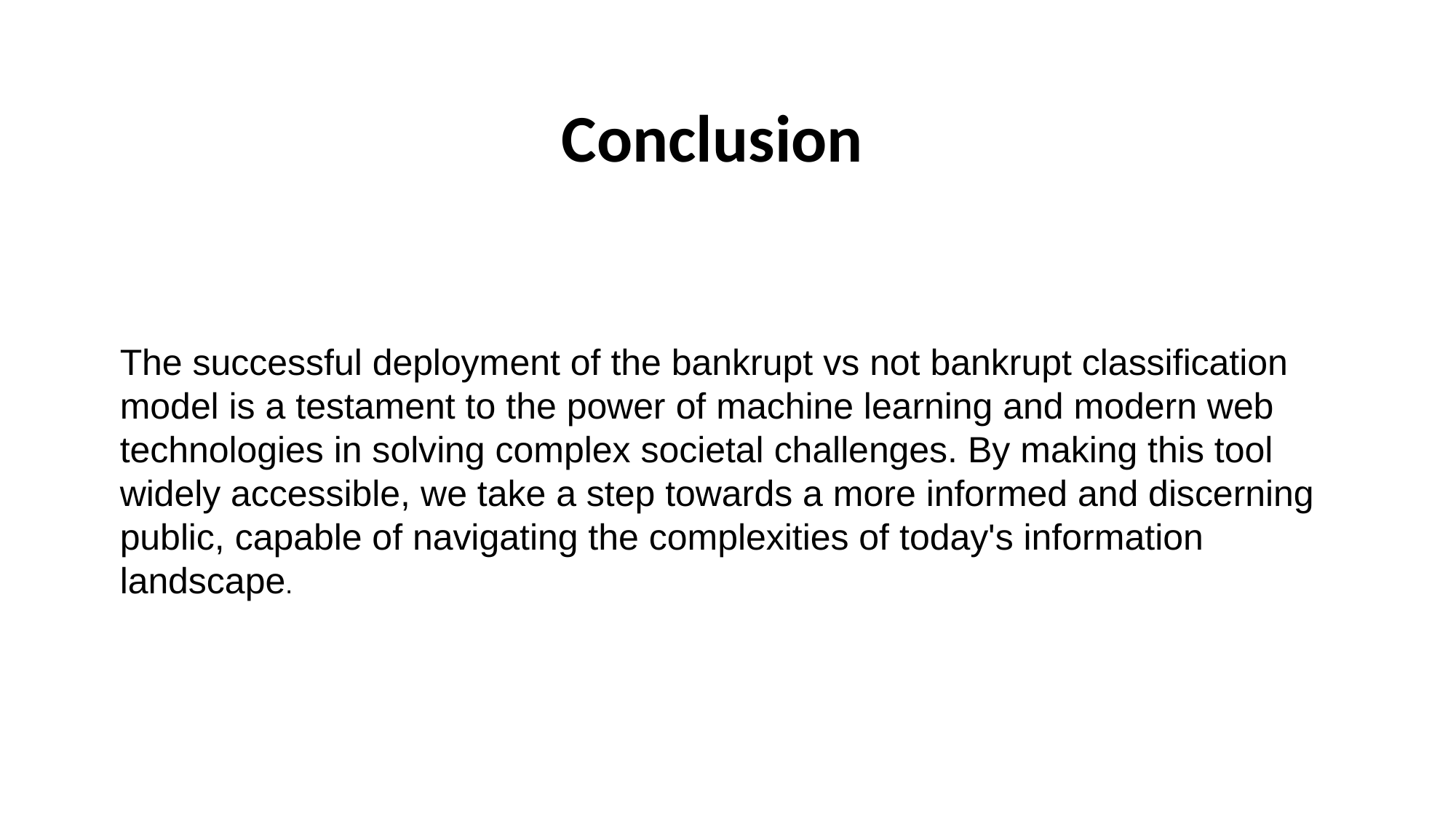

Conclusion
The successful deployment of the bankrupt vs not bankrupt classification model is a testament to the power of machine learning and modern web technologies in solving complex societal challenges. By making this tool widely accessible, we take a step towards a more informed and discerning public, capable of navigating the complexities of today's information landscape.